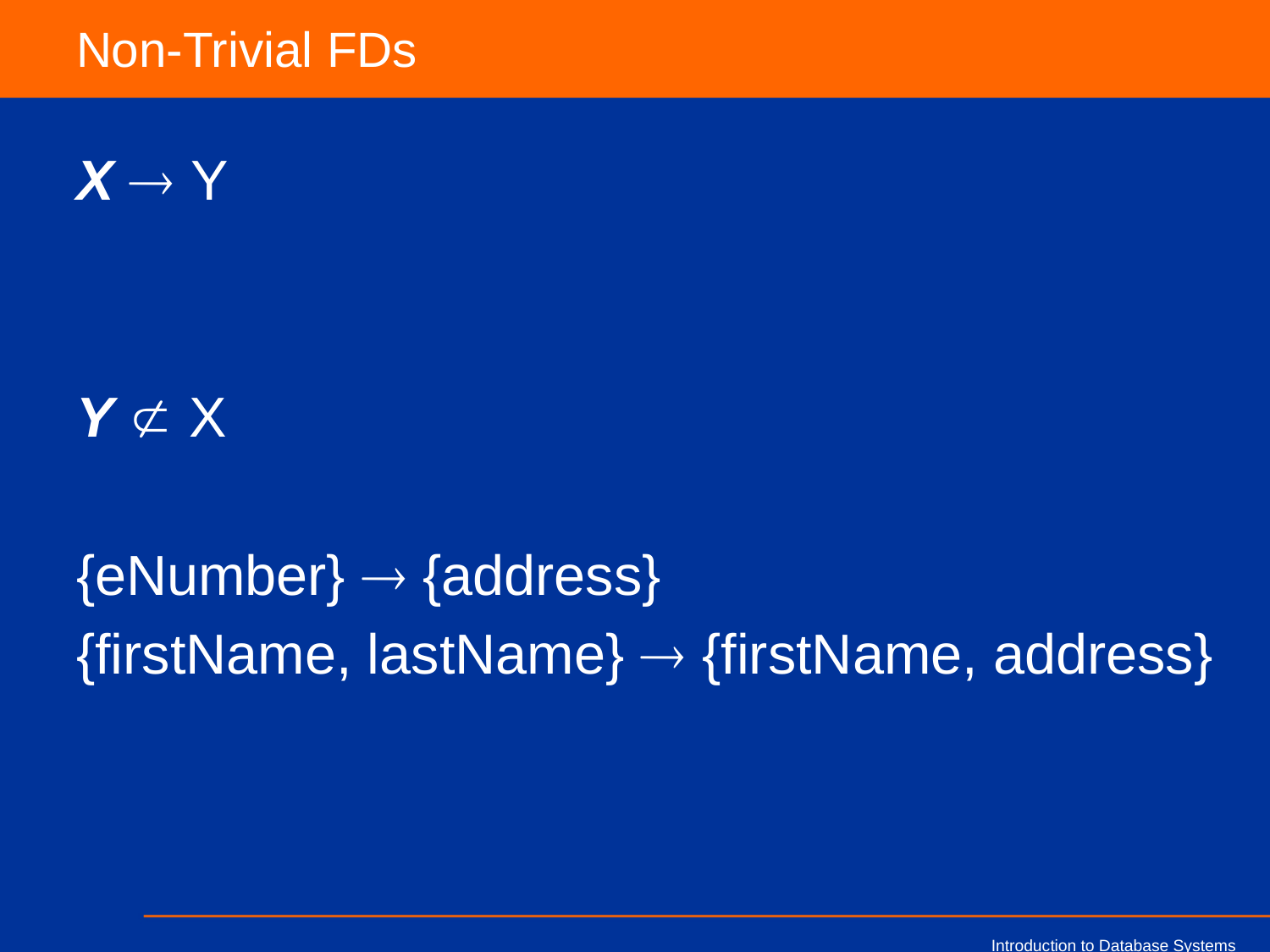

# Non-Trivial FDs
X → Y

Y ⊄ X

{eNumber} → {address}
{firstName, lastName} → {firstName, address}
Introduction to Database Systems